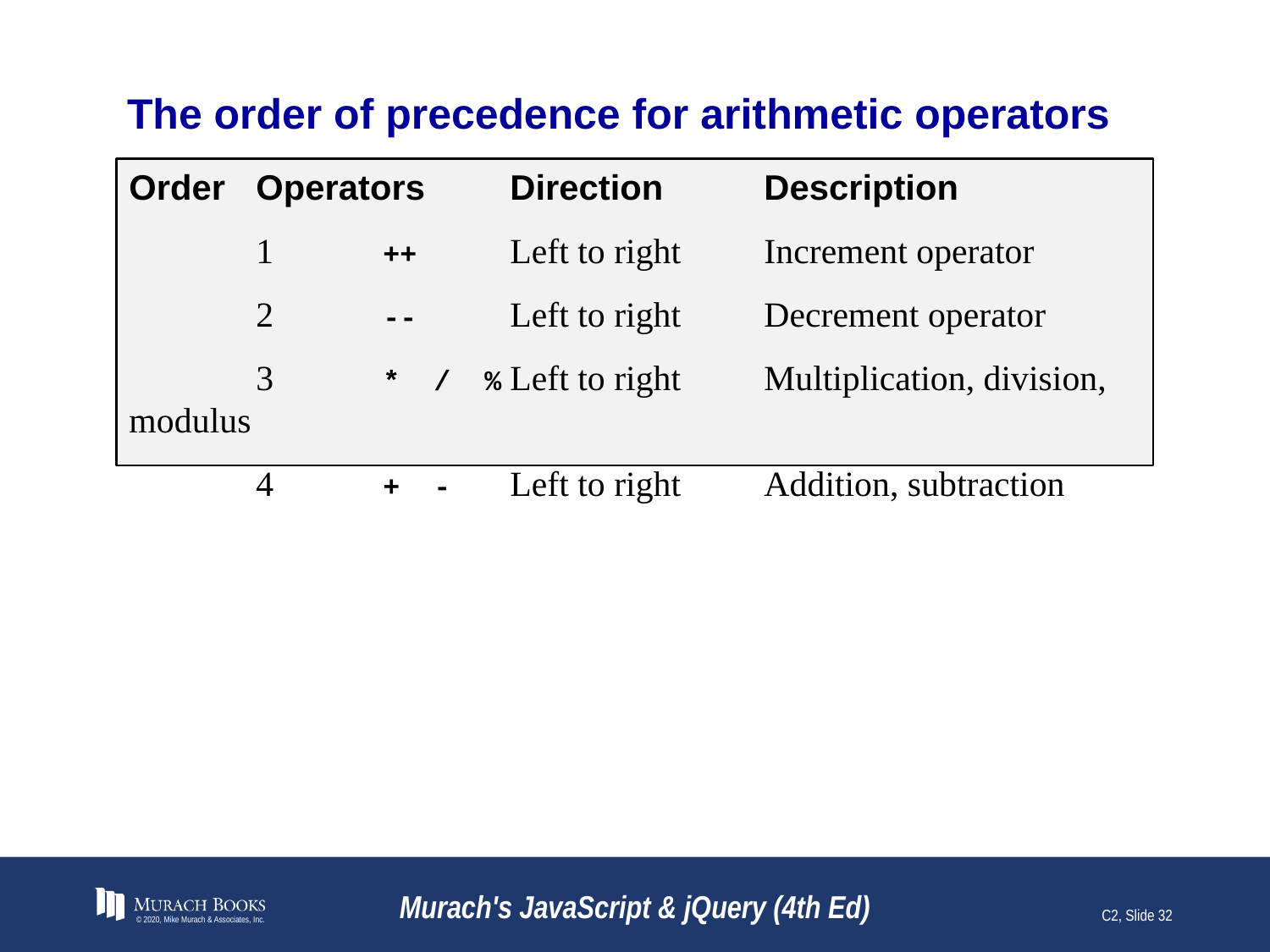

# The order of precedence for arithmetic operators
Order	Operators	Direction	Description
	1	++	Left to right	Increment operator
	2	--	Left to right	Decrement operator
	3	*  /  %	Left to right	Multiplication, division, modulus
	4	+  -	Left to right	Addition, subtraction

© 2020, Mike Murach & Associates, Inc.
Murach's JavaScript & jQuery (4th Ed)

C2, Slide 32